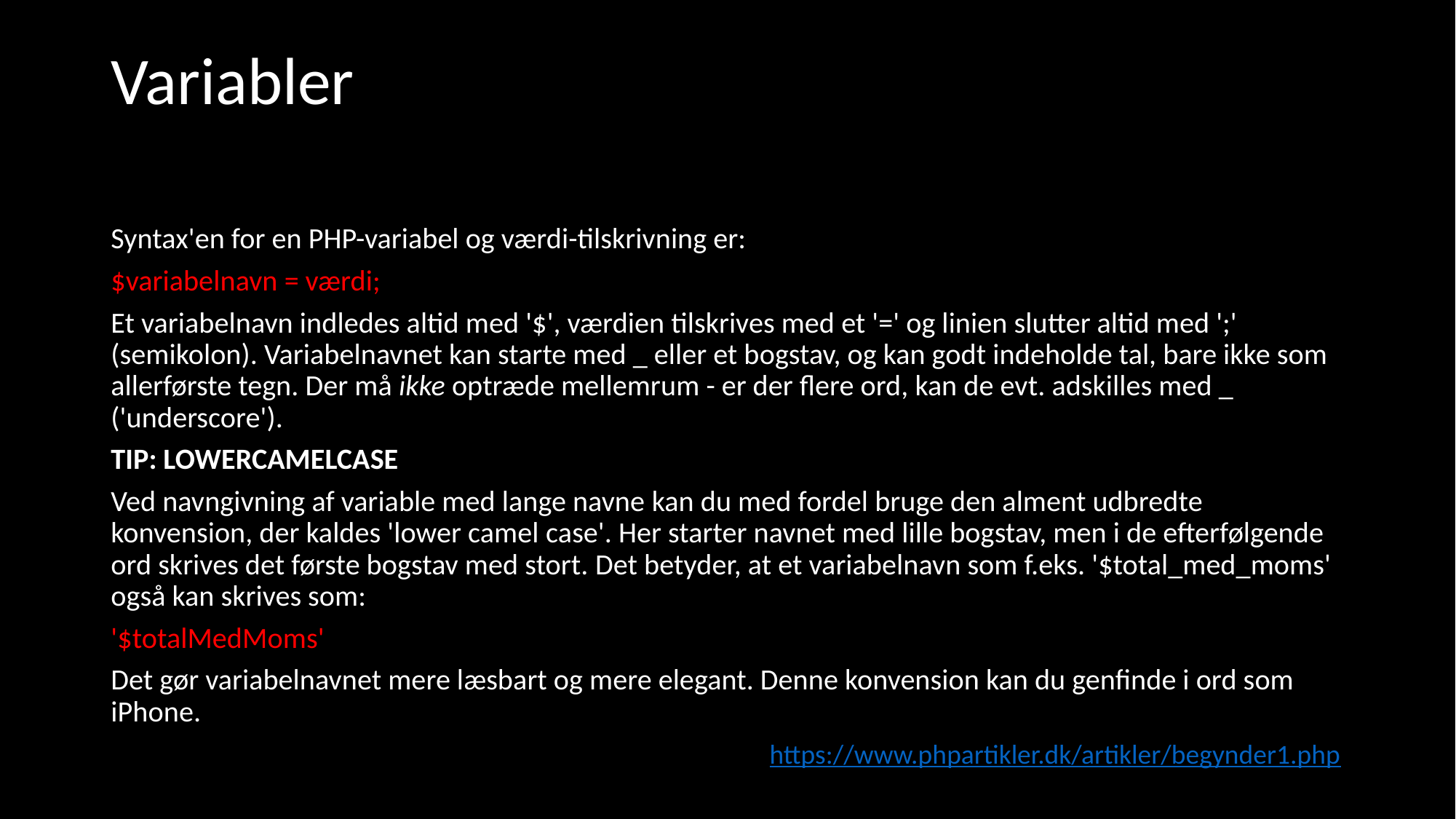

# Variabler
Syntax'en for en PHP-variabel og værdi-tilskrivning er:
$variabelnavn = værdi;
Et variabelnavn indledes altid med '$', værdien tilskrives med et '=' og linien slutter altid med ';' (semikolon). Variabelnavnet kan starte med _ eller et bogstav, og kan godt indeholde tal, bare ikke som allerførste tegn. Der må ikke optræde mellemrum - er der flere ord, kan de evt. adskilles med _ ('underscore').
TIP: LOWERCAMELCASE
Ved navngivning af variable med lange navne kan du med fordel bruge den alment udbredte konvension, der kaldes 'lower camel case'. Her starter navnet med lille bogstav, men i de efterfølgende ord skrives det første bogstav med stort. Det betyder, at et variabelnavn som f.eks. '$total_med_moms' også kan skrives som:
'$totalMedMoms'
Det gør variabelnavnet mere læsbart og mere elegant. Denne konvension kan du genfinde i ord som iPhone.

https://www.phpartikler.dk/artikler/begynder1.php